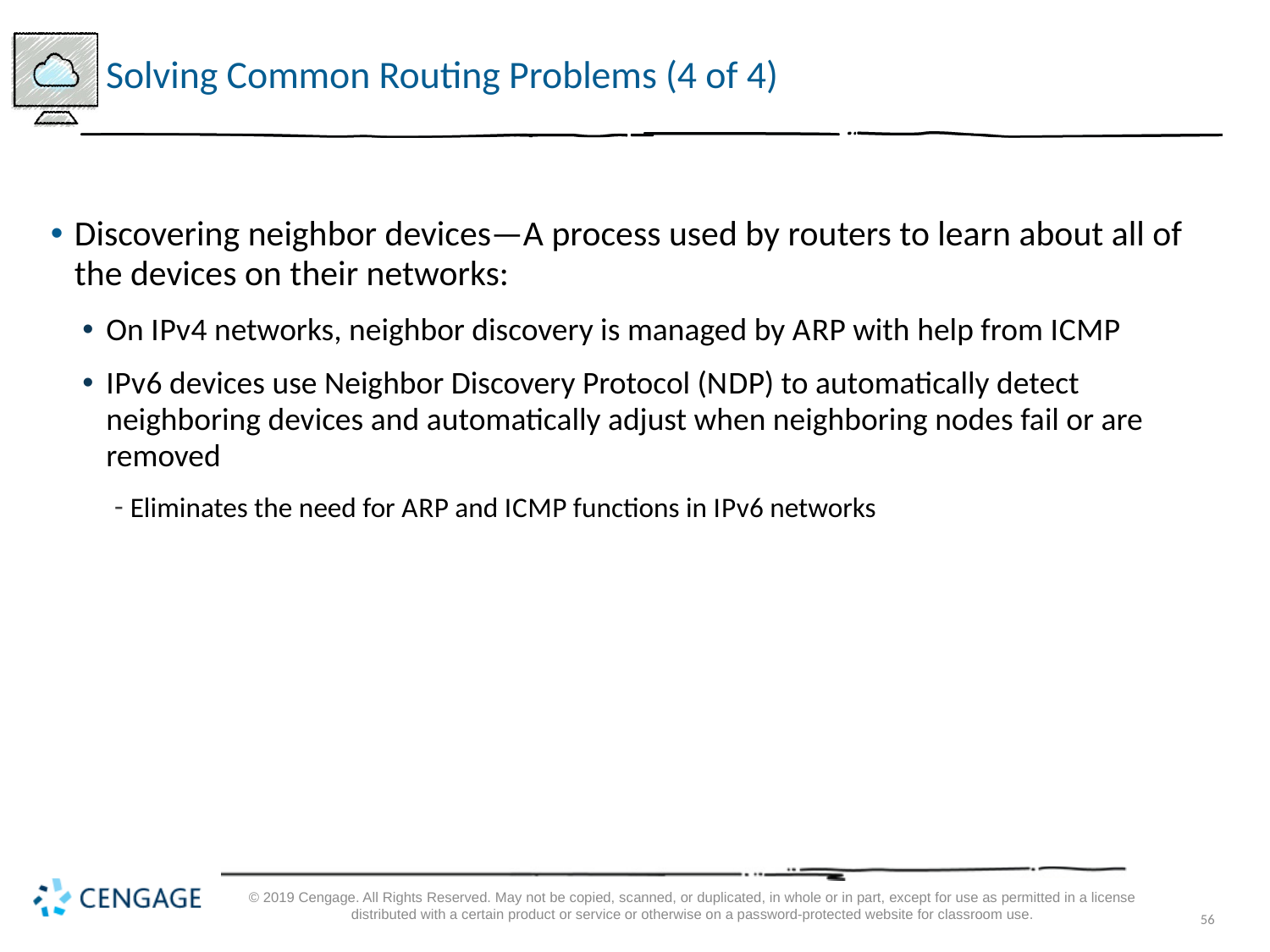

# Solving Common Routing Problems (4 of 4)
Discovering neighbor devices—A process used by routers to learn about all of the devices on their networks:
On I P v 4 networks, neighbor discovery is managed by A R P with help from I C M P
I P v 6 devices use Neighbor Discovery Protocol (N D P) to automatically detect neighboring devices and automatically adjust when neighboring nodes fail or are removed
Eliminates the need for A R P and I C M P functions in I P v 6 networks
© 2019 Cengage. All Rights Reserved. May not be copied, scanned, or duplicated, in whole or in part, except for use as permitted in a license distributed with a certain product or service or otherwise on a password-protected website for classroom use.